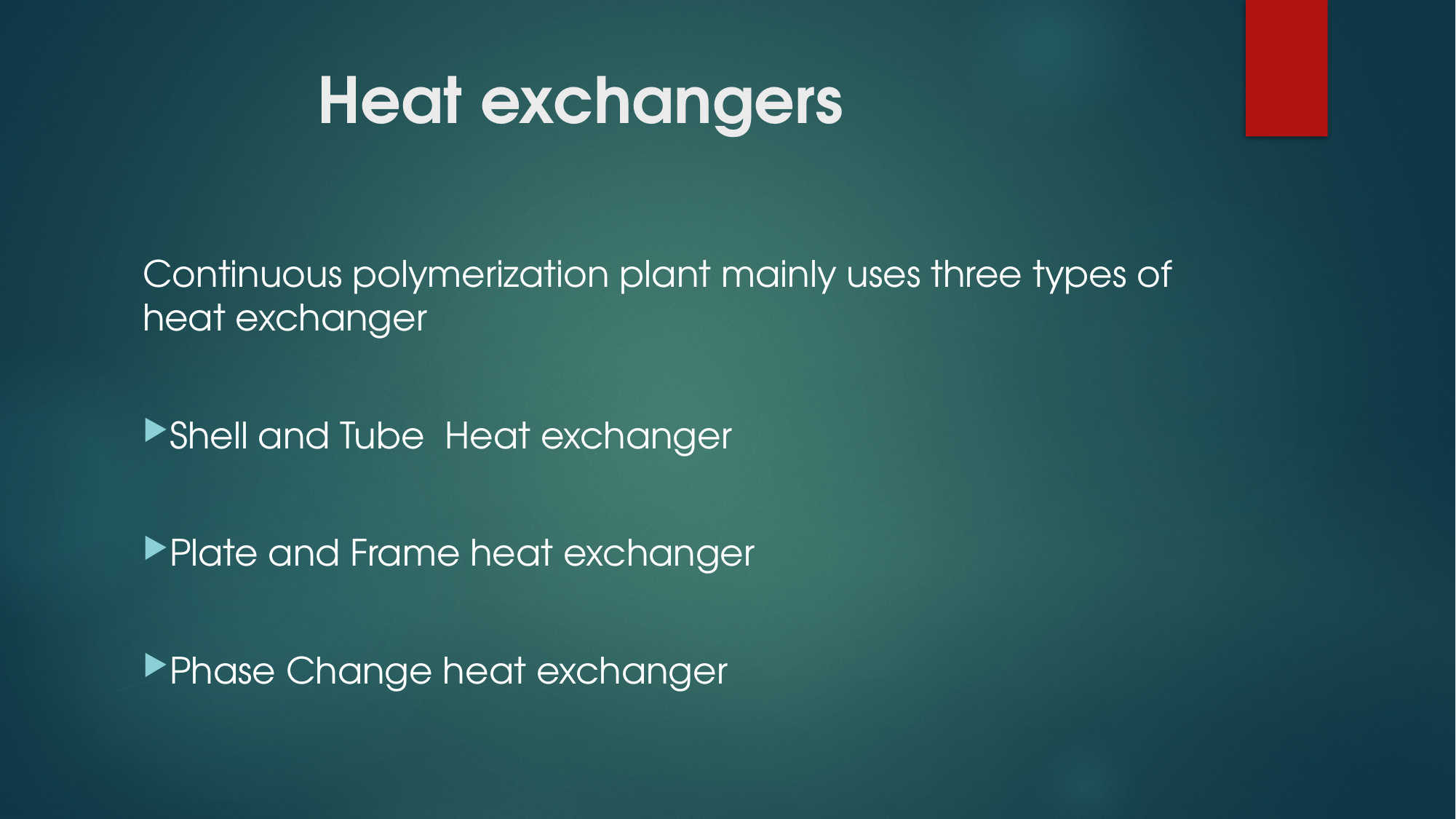

# Heat exchangers
Continuous polymerization plant mainly uses three types of heat exchanger

Shell and Tube  Heat exchanger

Plate and Frame heat exchanger

Phase Change heat exchanger